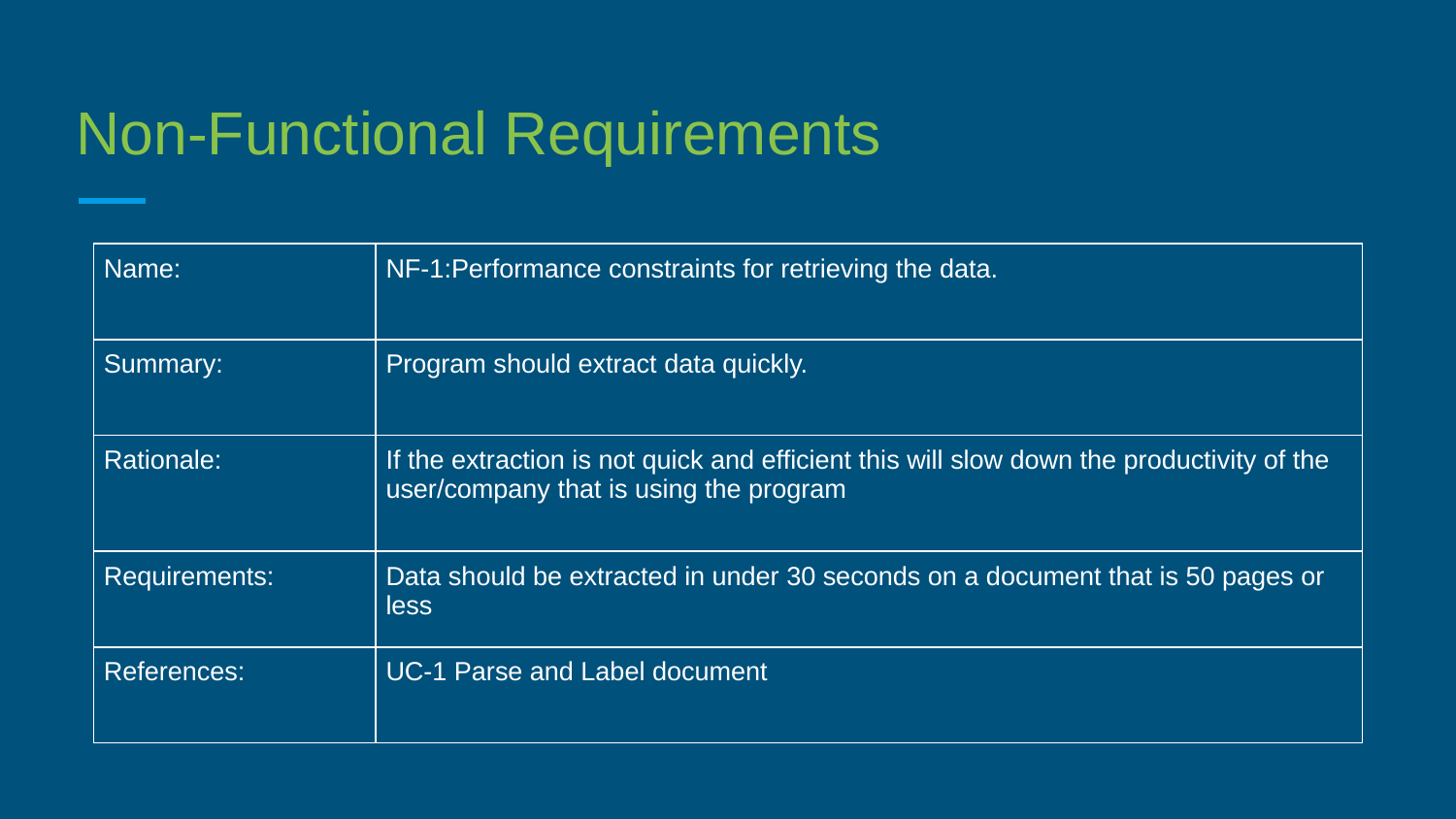

# Non-Functional Requirements
| Name: | NF-1:Performance constraints for retrieving the data. |
| --- | --- |
| Summary: | Program should extract data quickly. |
| Rationale: | If the extraction is not quick and efficient this will slow down the productivity of the user/company that is using the program |
| Requirements: | Data should be extracted in under 30 seconds on a document that is 50 pages or less |
| References: | UC-1 Parse and Label document |